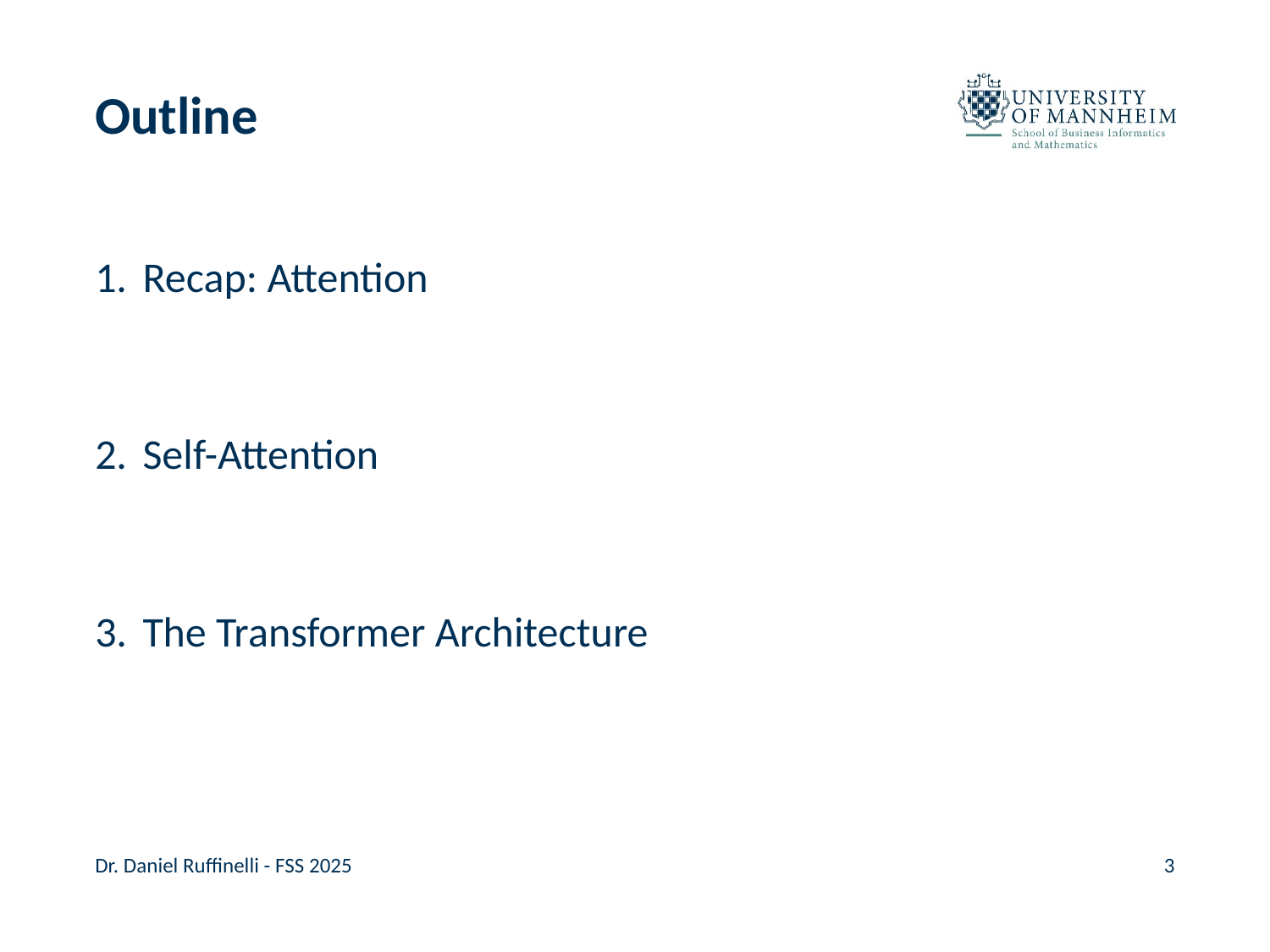

# Outline

Recap: Attention

Self-Attention

The Transformer Architecture
Dr. Daniel Ruffinelli - FSS 2025
3